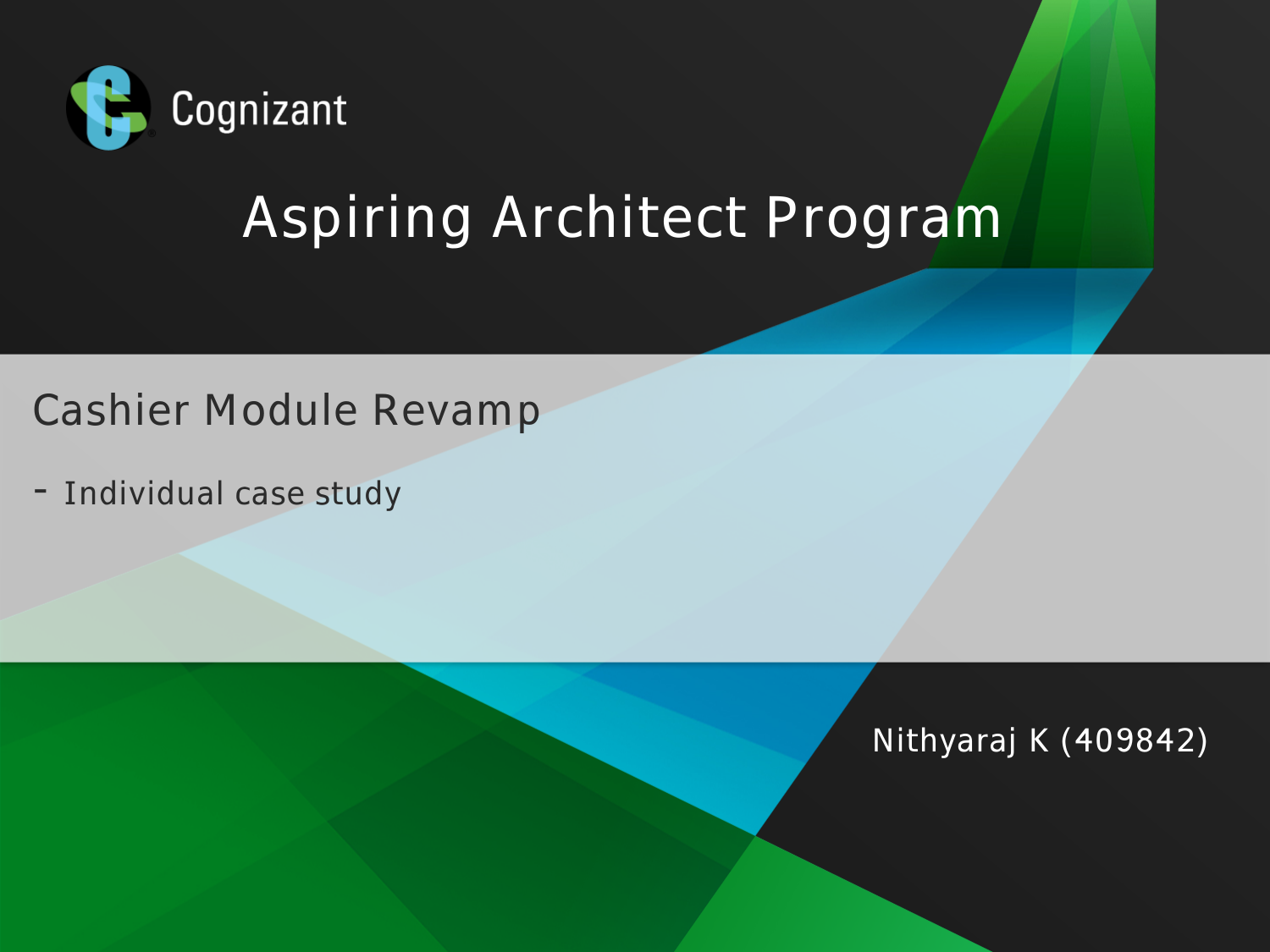

Aspiring Architect Program
Cashier Module Revamp
- Individual case study
Nithyaraj K (409842)